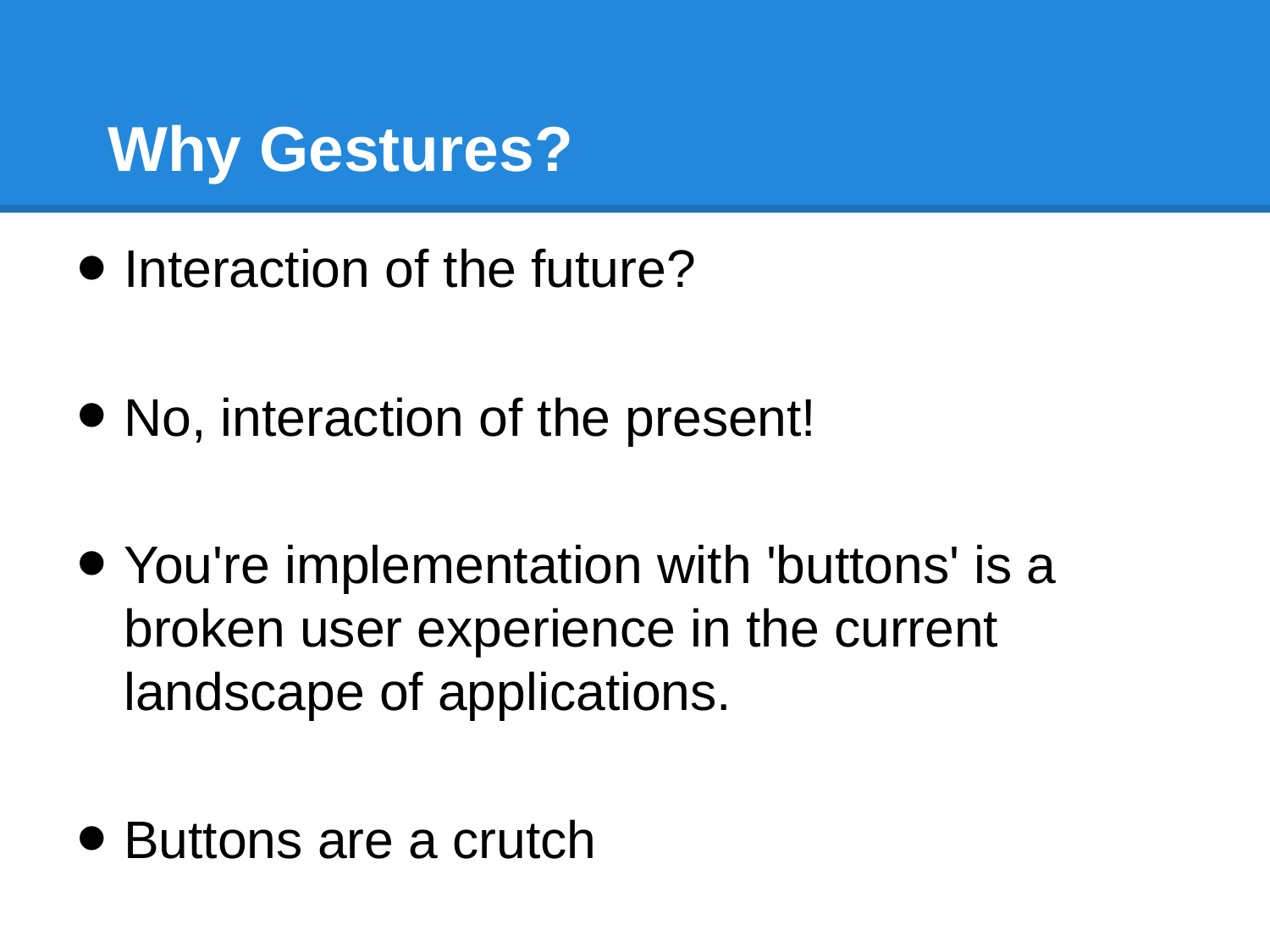

# Why Gestures?
Interaction of the future?

No, interaction of the present!

You're implementation with 'buttons' is a broken user experience in the current landscape of applications.

Buttons are a crutch